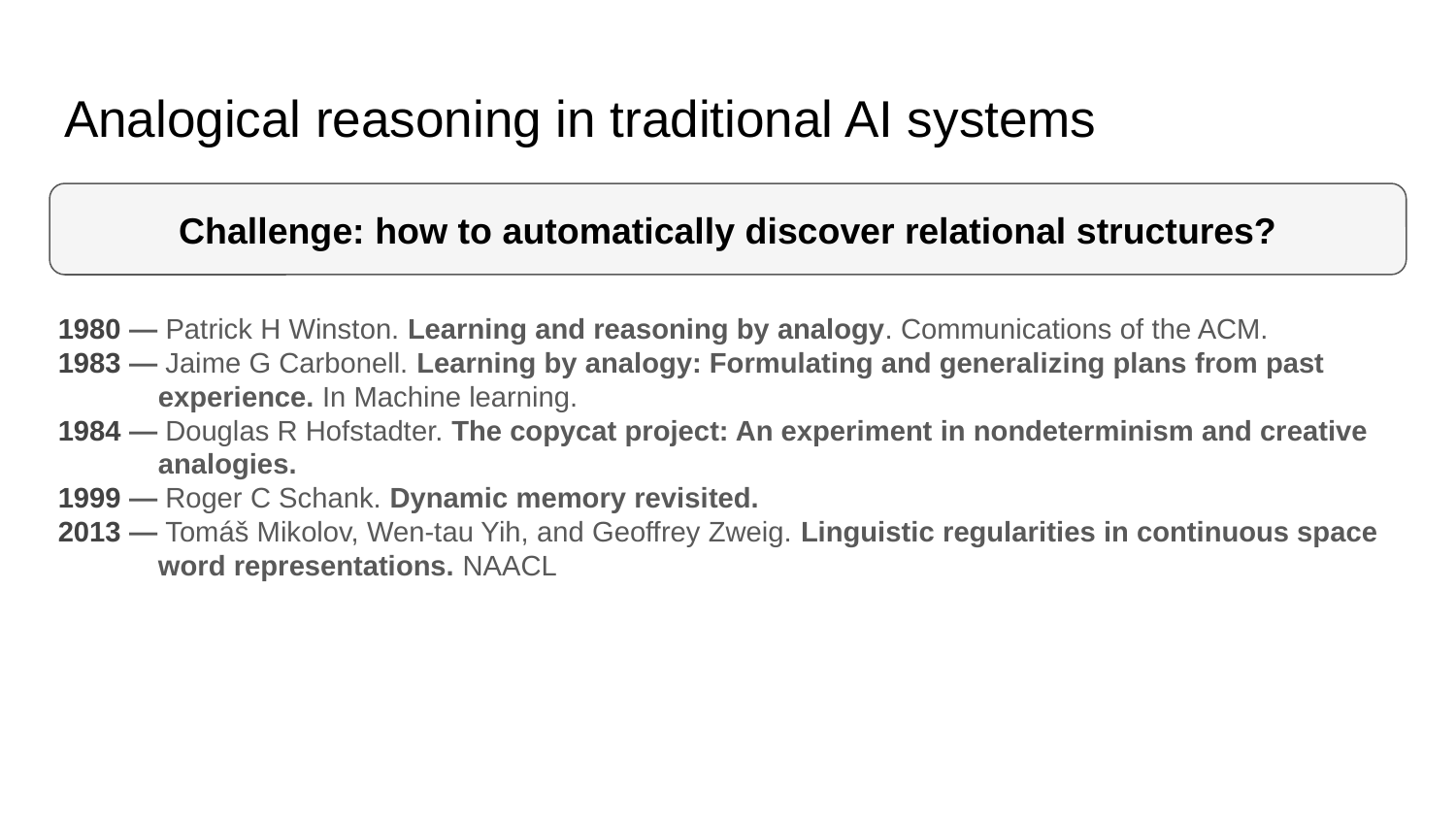

# Analogical reasoning in traditional AI systems

Challenge: how to automatically discover relational structures?
1980 — Patrick H Winston. Learning and reasoning by analogy. Communications of the ACM.
1983 — Jaime G Carbonell. Learning by analogy: Formulating and generalizing plans from past experience. In Machine learning.
1984 — Douglas R Hofstadter. The copycat project: An experiment in nondeterminism and creative analogies.
1999 — Roger C Schank. Dynamic memory revisited.
2013 — Tomáš Mikolov, Wen-tau Yih, and Geoffrey Zweig. Linguistic regularities in continuous space word representations. NAACL